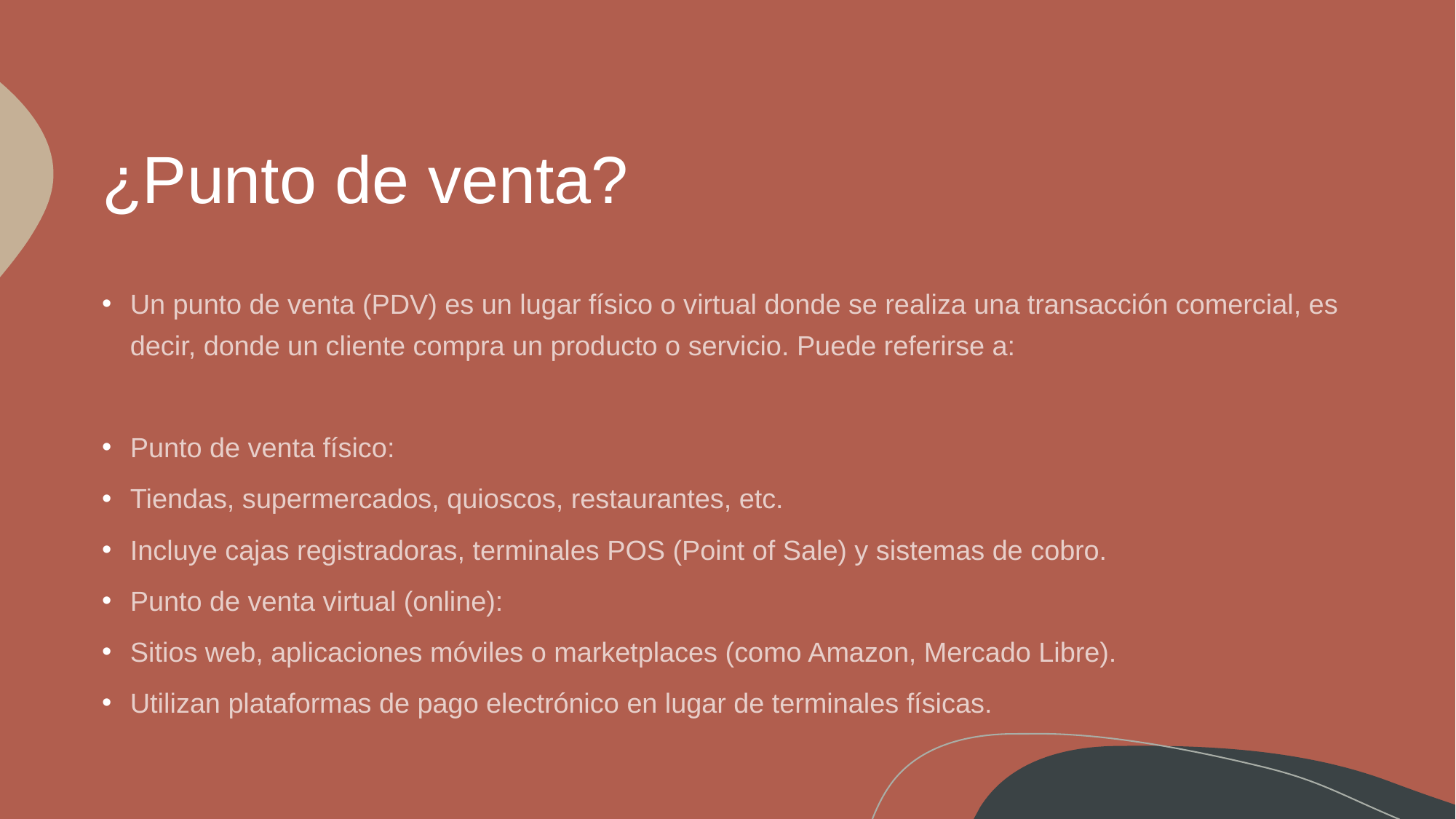

# ¿Punto de venta?
Un punto de venta (PDV) es un lugar físico o virtual donde se realiza una transacción comercial, es decir, donde un cliente compra un producto o servicio. Puede referirse a:

Punto de venta físico:
Tiendas, supermercados, quioscos, restaurantes, etc.
Incluye cajas registradoras, terminales POS (Point of Sale) y sistemas de cobro.
Punto de venta virtual (online):
Sitios web, aplicaciones móviles o marketplaces (como Amazon, Mercado Libre).
Utilizan plataformas de pago electrónico en lugar de terminales físicas.